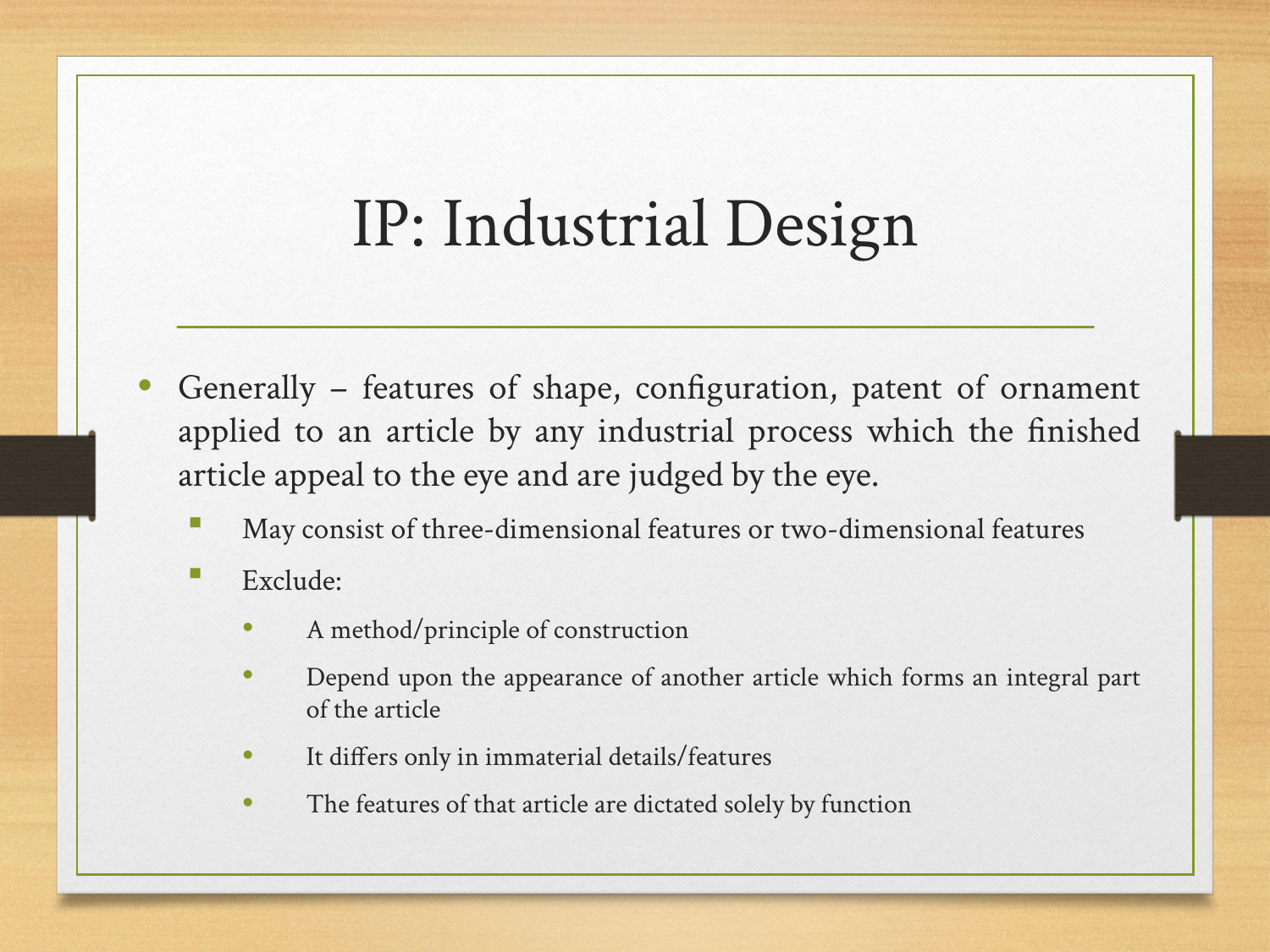

# IP: Industrial Design
Generally – features of shape, configuration, patent of ornament applied to an article by any industrial process which the finished article appeal to the eye and are judged by the eye.
May consist of three-dimensional features or two-dimensional features
Exclude:
A method/principle of construction
Depend upon the appearance of another article which forms an integral part of the article
It differs only in immaterial details/features
The features of that article are dictated solely by function